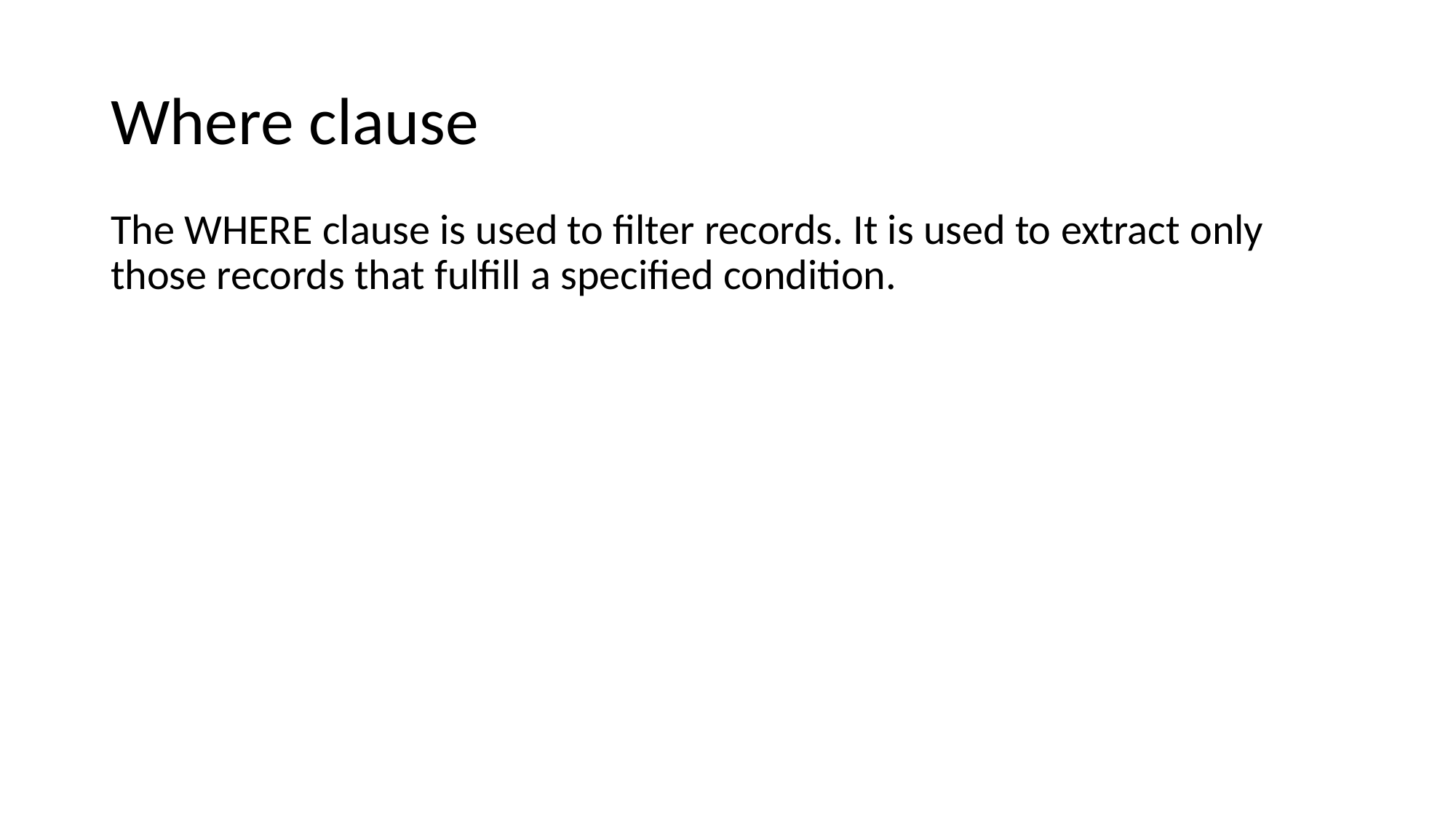

# Where clause
The WHERE clause is used to filter records. It is used to extract only those records that fulfill a specified condition.